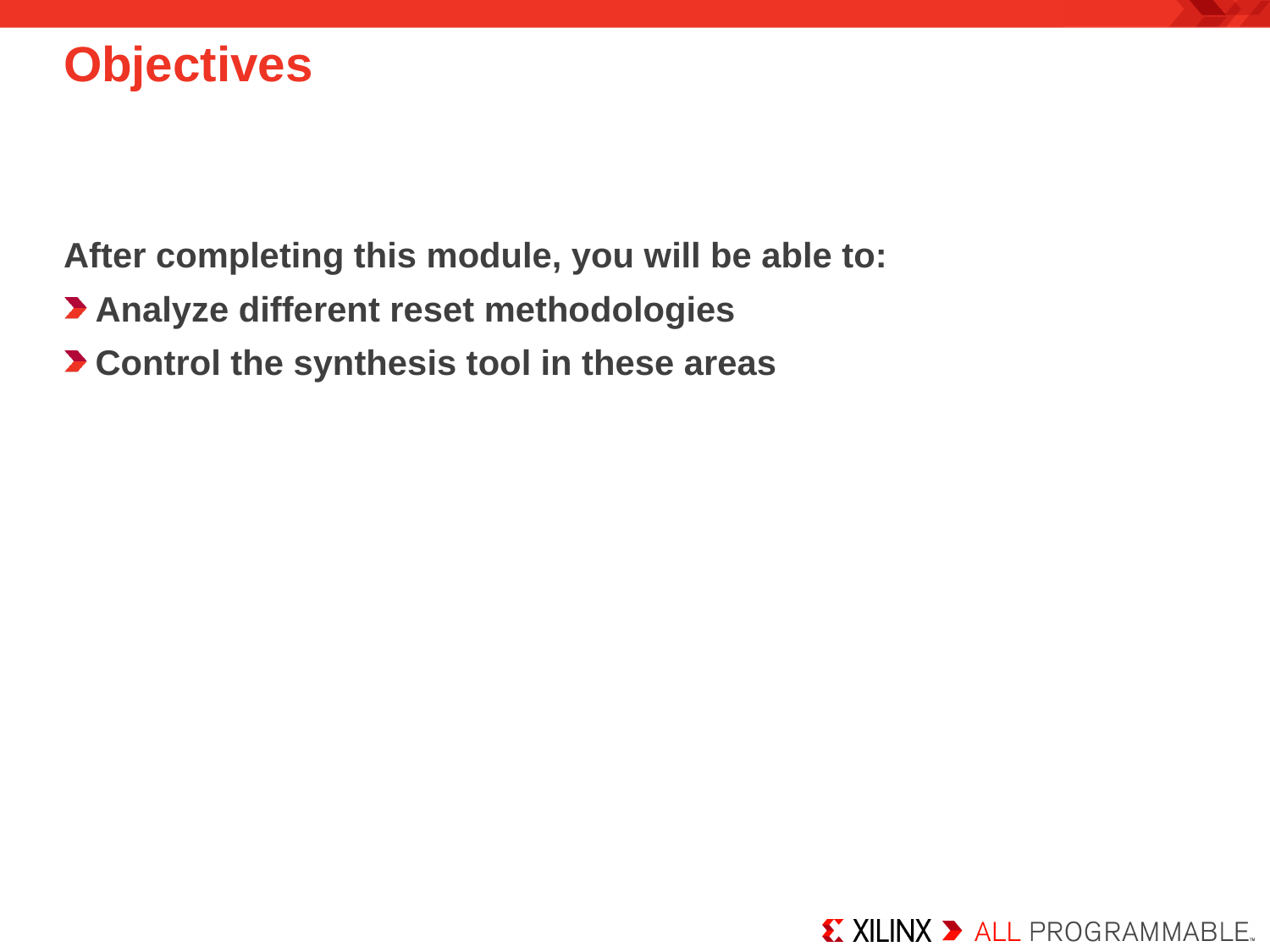

# Objectives
After completing this module, you will be able to:
Analyze different reset methodologies
Control the synthesis tool in these areas